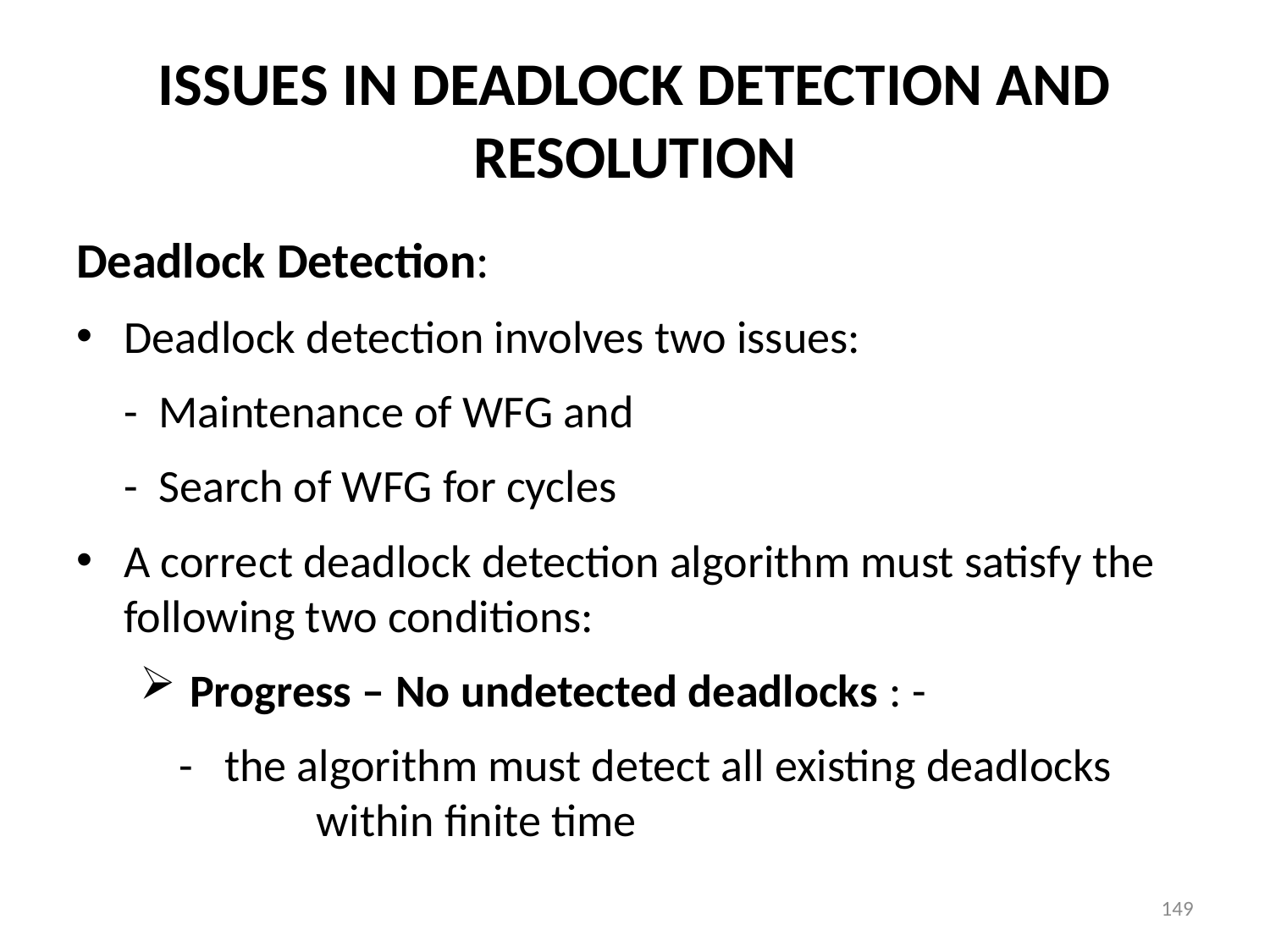

# ISSUES IN DEADLOCK DETECTION AND RESOLUTION
Deadlock Detection:
Deadlock detection involves two issues:
	-  Maintenance of WFG and
	-  Search of WFG for cycles
A correct deadlock detection algorithm must satisfy the following two conditions:
 Progress – No undetected deadlocks : -
	-   the algorithm must detect all existing deadlocks 	 within finite time

149